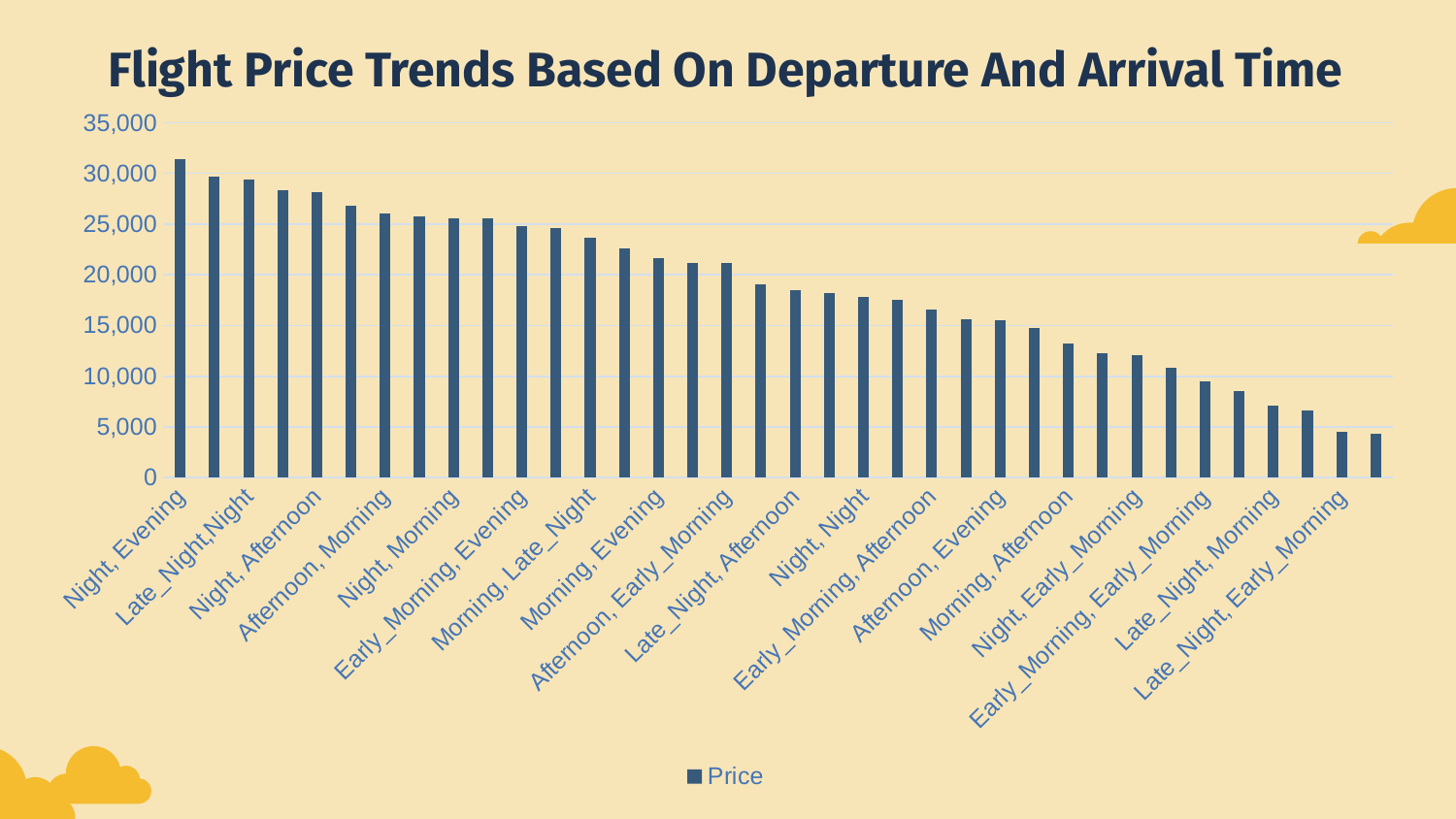

# Flight Price Trends Based On Departure And Arrival Time

### Chart

| Category | Price |
|---|---|
| Night, Evening | 31425.0 |
| Early_Morning, Late_Night | 29638.0 |
| Late_Night,Night | 29439.0 |
| Evening, Morning | 28326.0 |
| Night, Afternoon | 28115.0 |
| Morning, Night | 26827.0 |
| Afternoon, Morning | 26056.0 |
| Early_Morning, Night | 25792.0 |
| Night, Morning | 25573.0 |
| Evening, Afternoon | 25569.0 |
| Early_Morning, Evening | 24804.0 |
| Evening, Evening | 24612.0 |
| Morning, Late_Night | 23624.0 |
| Morning, Early_Morning | 22625.0 |
| Morning, Evening | 21636.0 |
| Late_Night, Evening | 21217.0 |
| Afternoon, Early_Morning | 21159.0 |
| Afternoon, Night | 19097.0 |
| Late_Night, Afternoon | 18520.0 |
| Evening, Early_Morning | 18175.0 |
| Night, Night | 17817.0 |
| Morning, Morning | 17548.0 |
| Early_Morning, Afternoon | 16564.0 |
| Evening, Night | 15641.0 |
| Afternoon, Evening | 15548.0 |
| Afternoon, Afternoon | 14741.0 |
| Morning, Afternoon | 13271.0 |
| Early_Morning, Morning | 12299.0 |
| Night, Early_Morning | 12075.0 |
| Afternoon, Late_Night | 10811.0 |
| Early_Morning, Early_Morning | 9540.0 |
| Evening, Late_Night | 8547.0 |
| Late_Night, Morning | 7104.0 |
| Night, Late_Night | 6590.0 |
| Late_Night, Early_Morning | 4548.0 |
| Late_Night, Late_Night | 4288.0 |